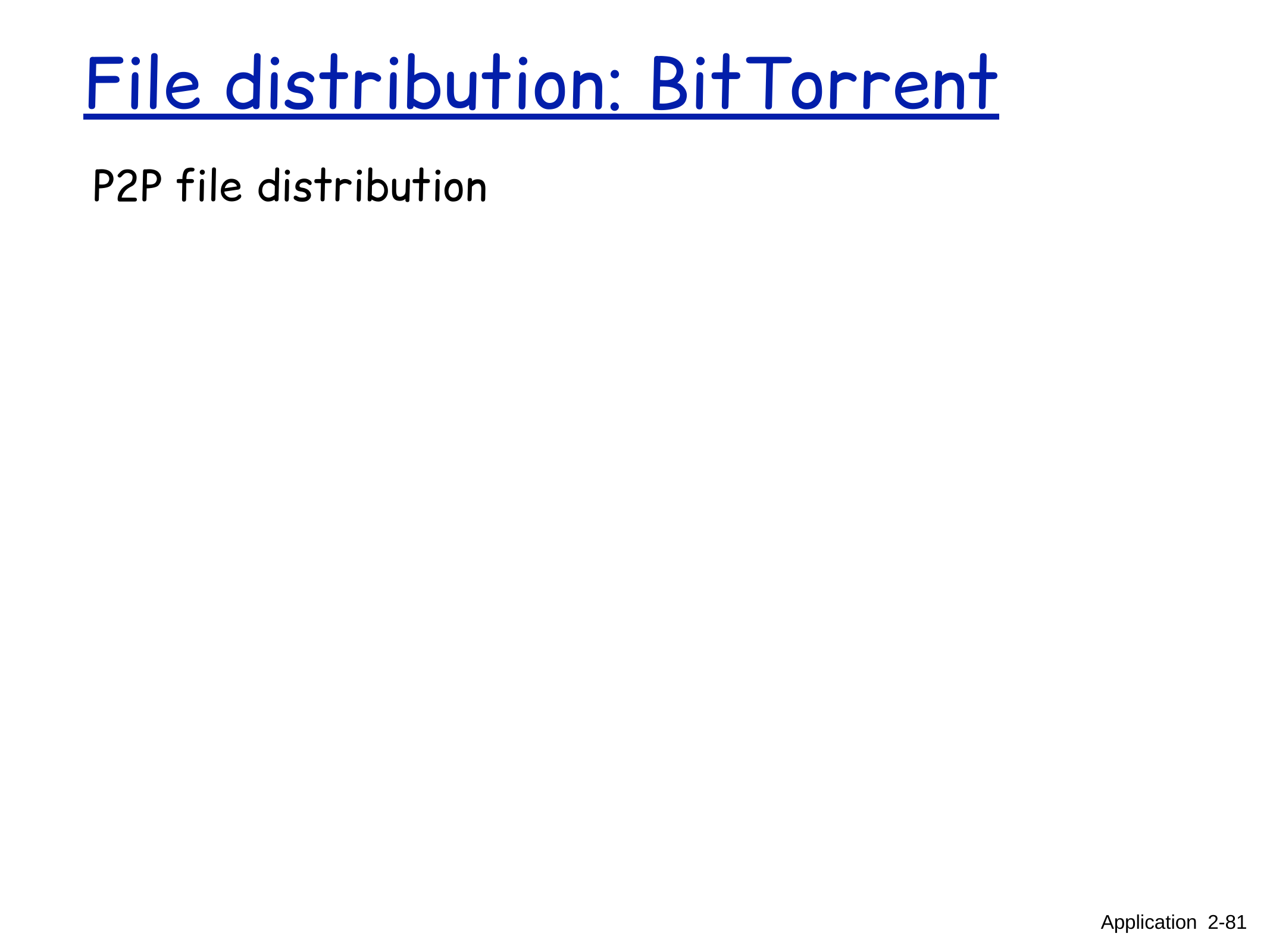

File	distribution: BitTorrent

P2P file	distribution
Application 2-81